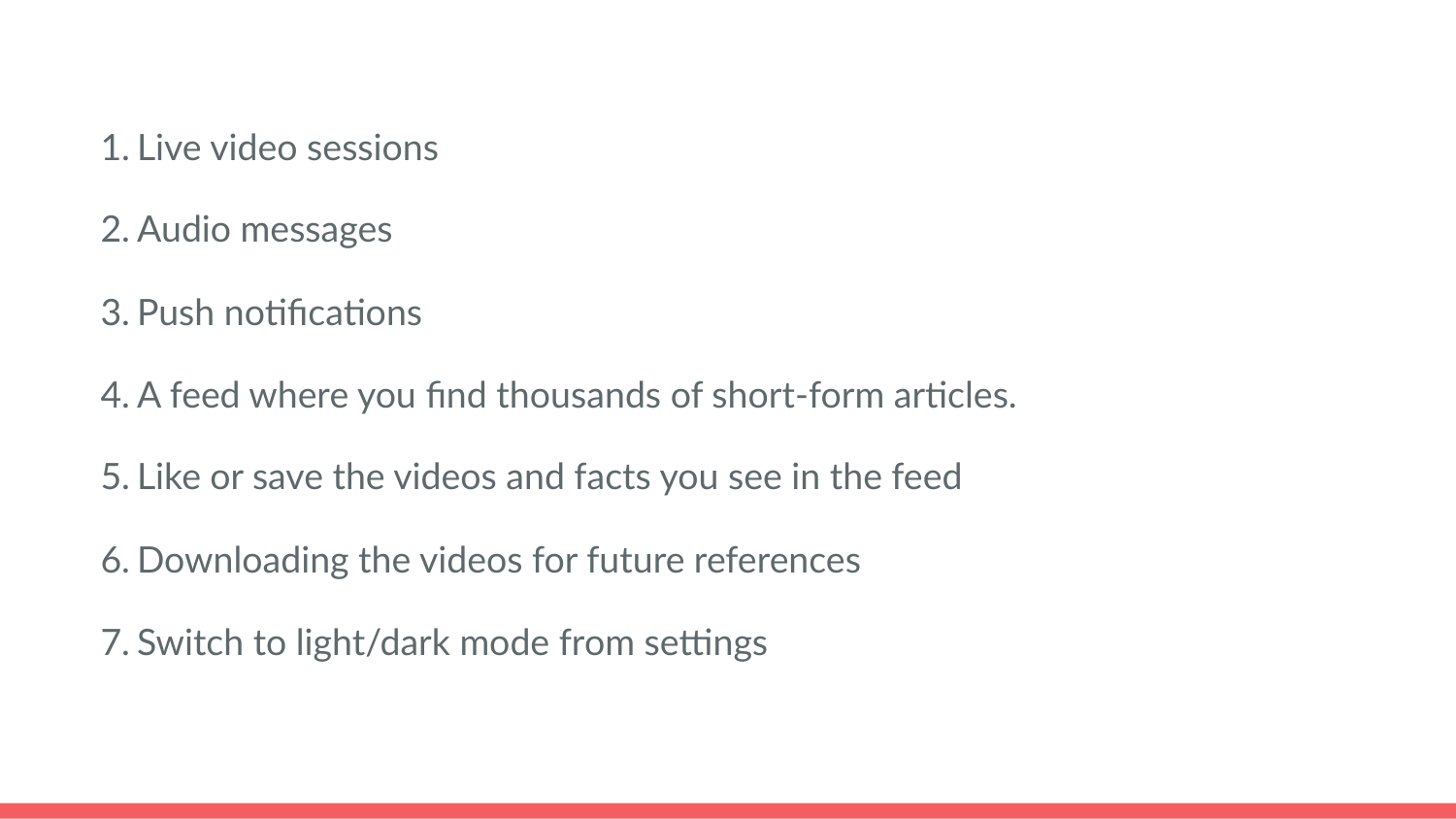

#
Live video sessions
Audio messages
Push notifications
A feed where you find thousands of short-form articles.
Like or save the videos and facts you see in the feed
Downloading the videos for future references
Switch to light/dark mode from settings